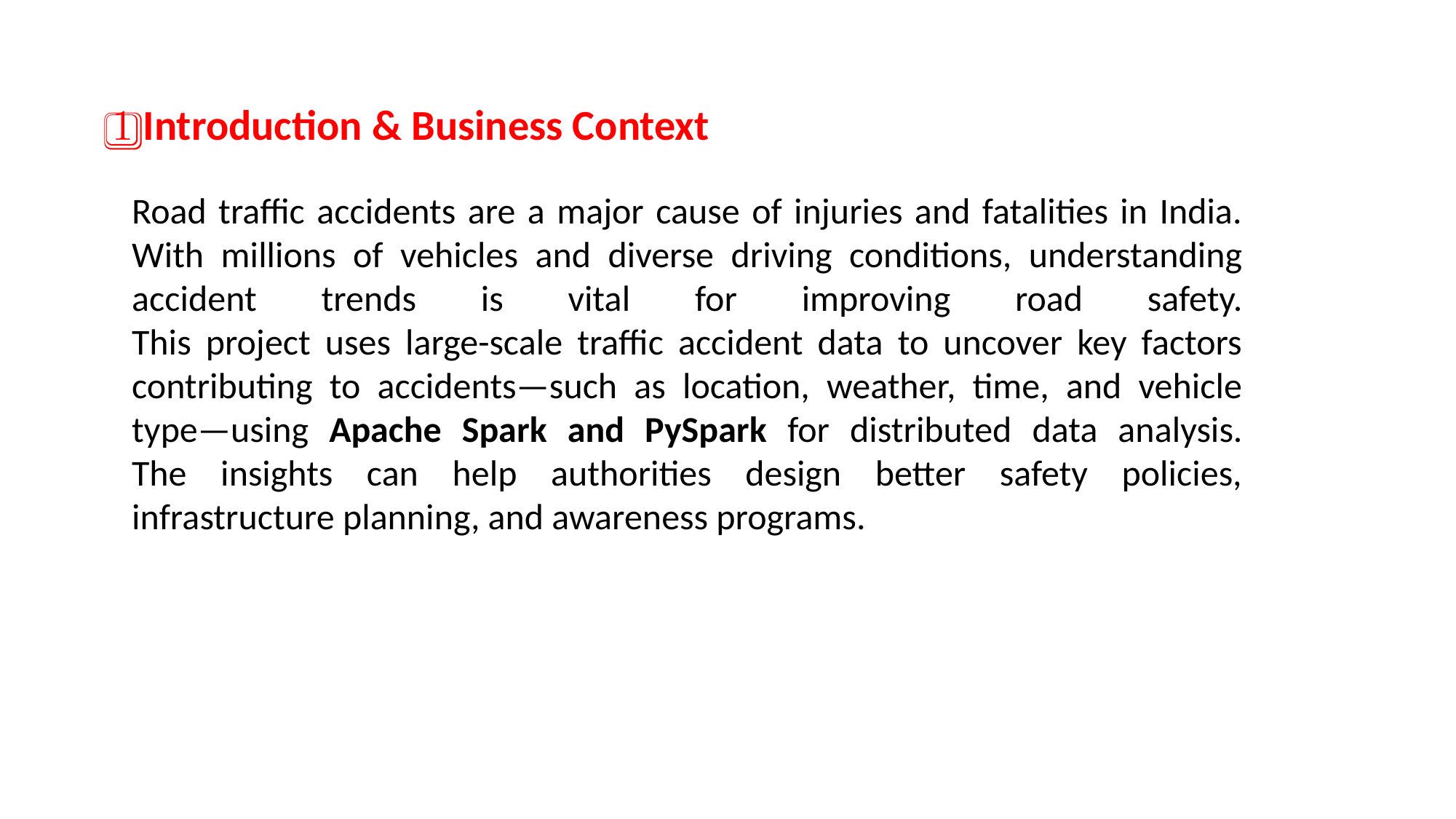

1️⃣ Introduction & Business Context
Road traffic accidents are a major cause of injuries and fatalities in India. With millions of vehicles and diverse driving conditions, understanding accident trends is vital for improving road safety.
This project uses large-scale traffic accident data to uncover key factors contributing to accidents—such as location, weather, time, and vehicle type—using Apache Spark and PySpark for distributed data analysis.
The insights can help authorities design better safety policies, infrastructure planning, and awareness programs.